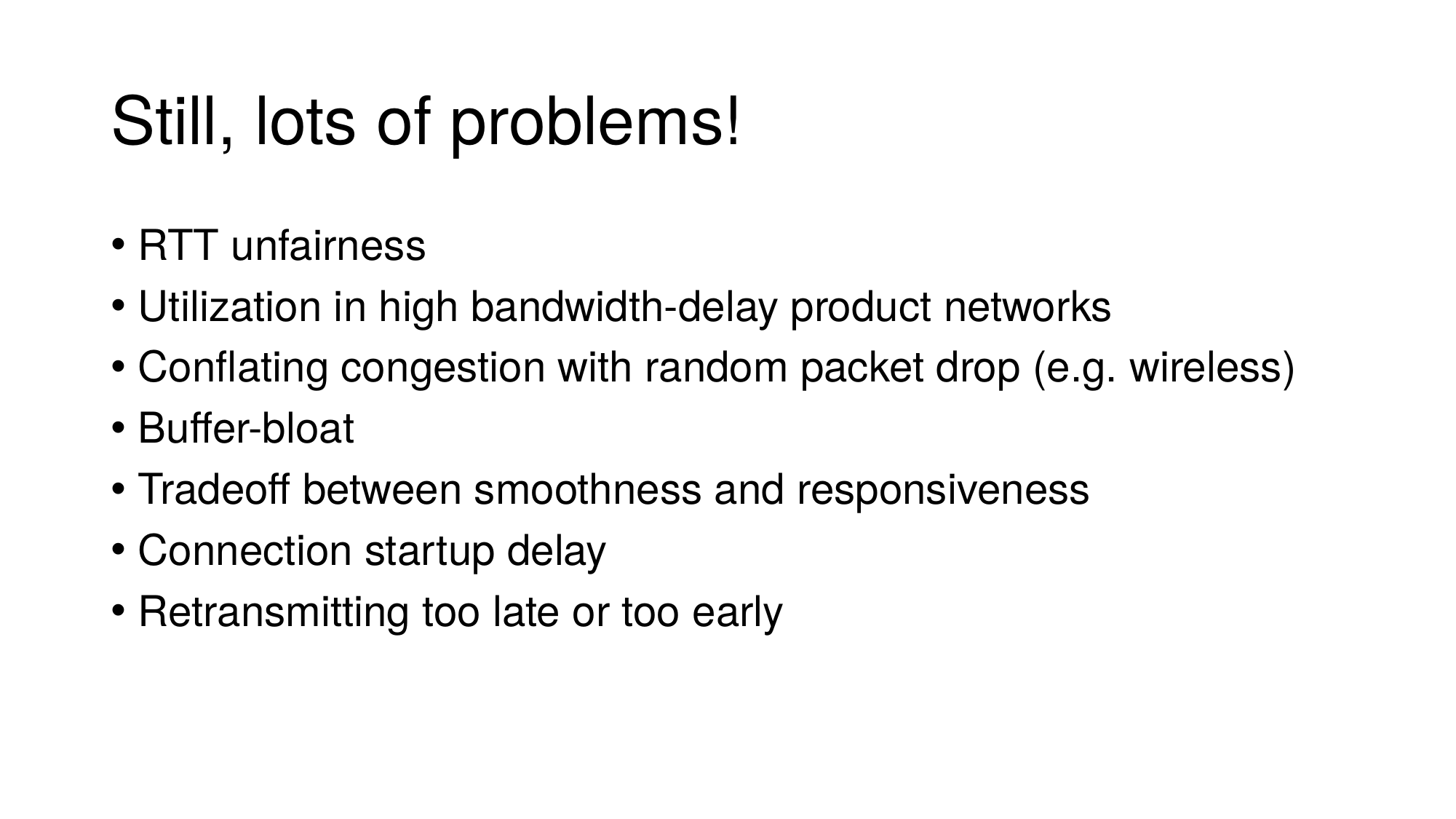

# Still, lots of problems!
RTT unfairness
Utilization in high bandwidth-delay product networks
Conflating congestion with random packet drop (e.g. wireless)
Buffer-bloat
Tradeoff between smoothness and responsiveness
Connection startup delay
Retransmitting too late or too early